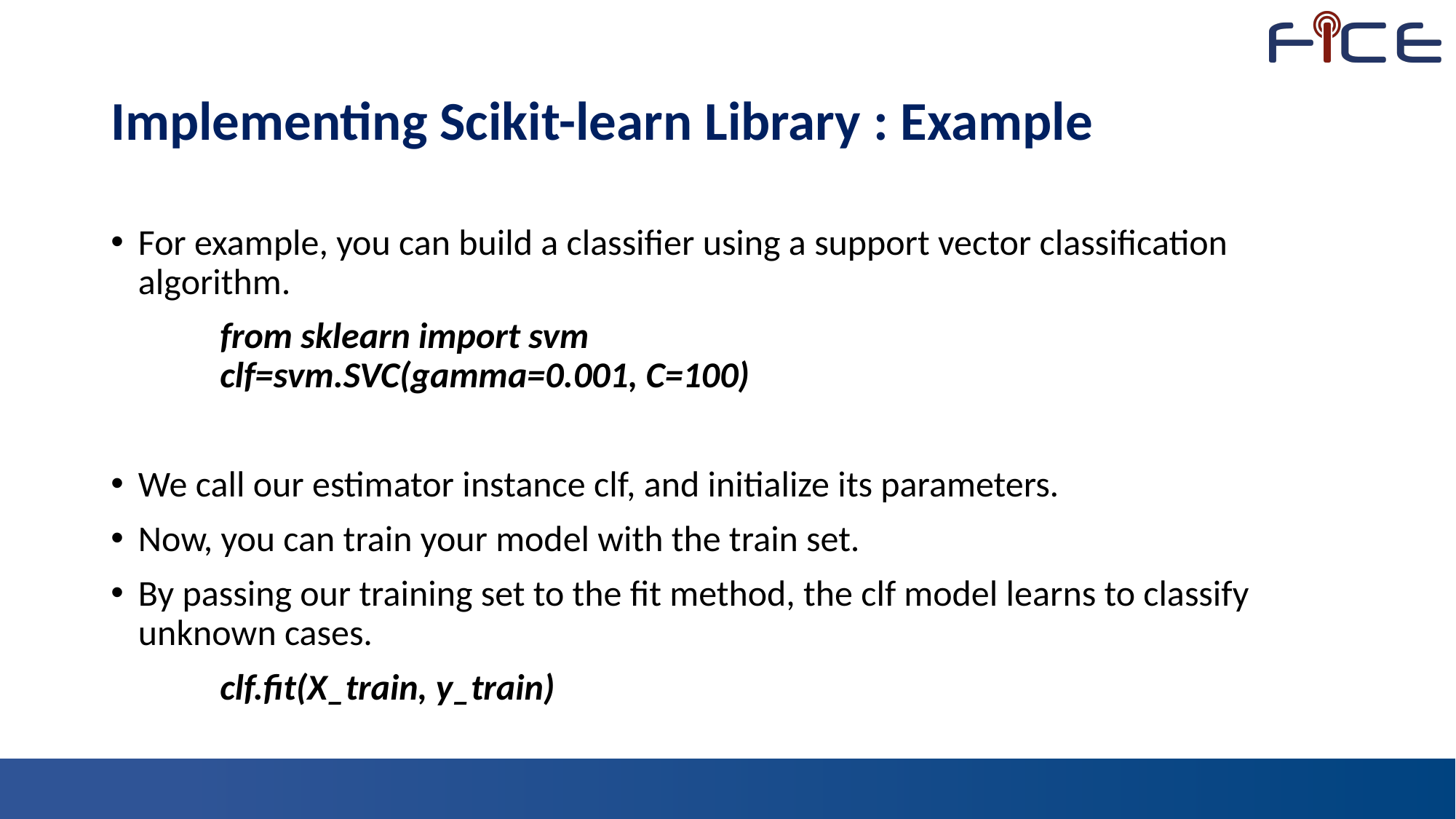

# Implementing Scikit-learn Library : Example
For example, you can build a classifier using a support vector classification algorithm.
	from sklearn import svm
	clf=svm.SVC(gamma=0.001, C=100)

We call our estimator instance clf, and initialize its parameters.
Now, you can train your model with the train set.
By passing our training set to the fit method, the clf model learns to classify unknown cases.
	clf.fit(X_train, y_train)